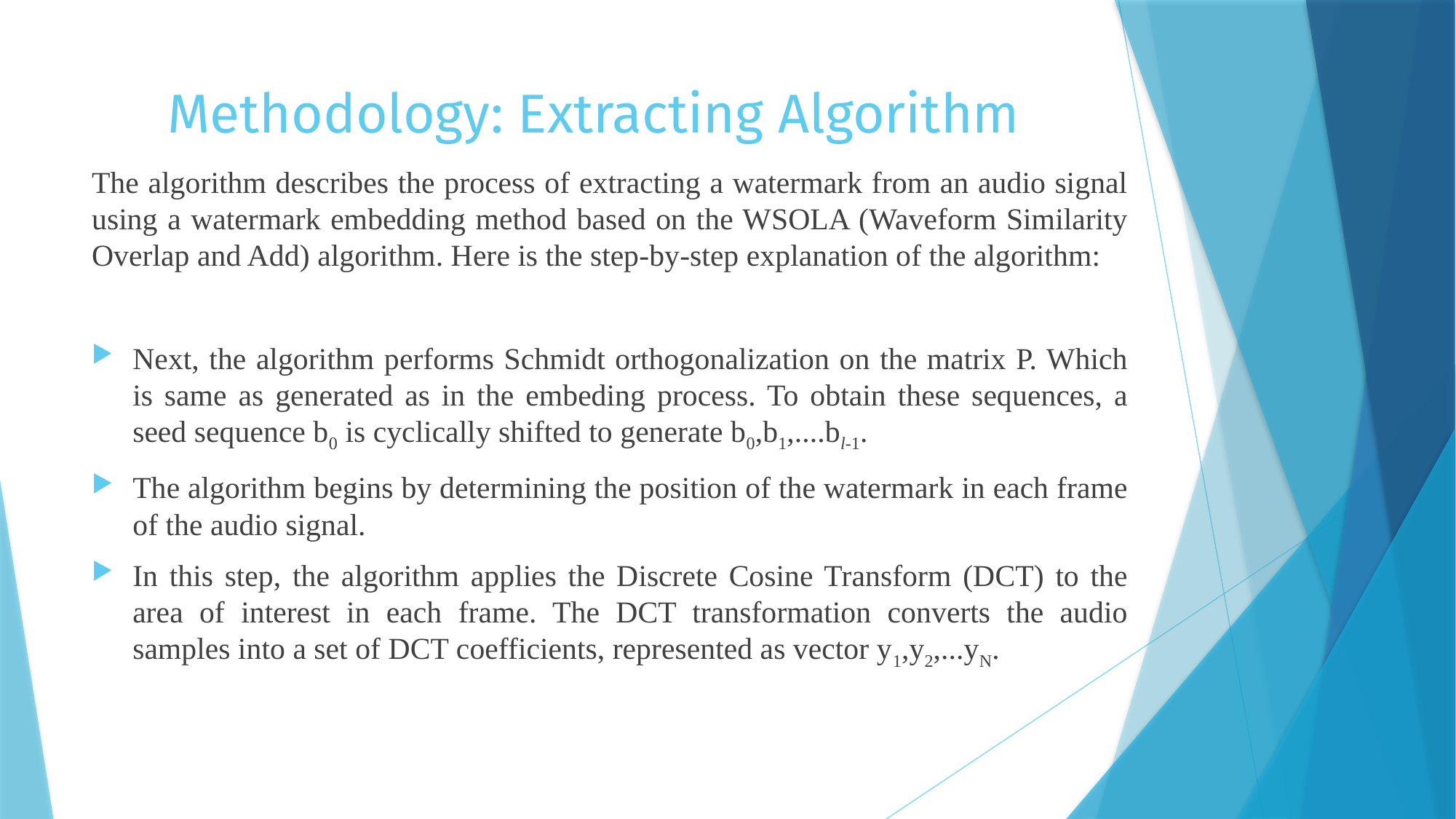

# Methodology: Extracting Algorithm
The algorithm describes the process of extracting a watermark from an audio signal using a watermark embedding method based on the WSOLA (Waveform Similarity Overlap and Add) algorithm. Here is the step-by-step explanation of the algorithm:

Next, the algorithm performs Schmidt orthogonalization on the matrix P. Which is same as generated as in the embeding process. To obtain these sequences, a seed sequence b0 is cyclically shifted to generate b0,b1,....bl-1.
The algorithm begins by determining the position of the watermark in each frame of the audio signal.
In this step, the algorithm applies the Discrete Cosine Transform (DCT) to the area of interest in each frame. The DCT transformation converts the audio samples into a set of DCT coefficients, represented as vector y1,y2,...yN.